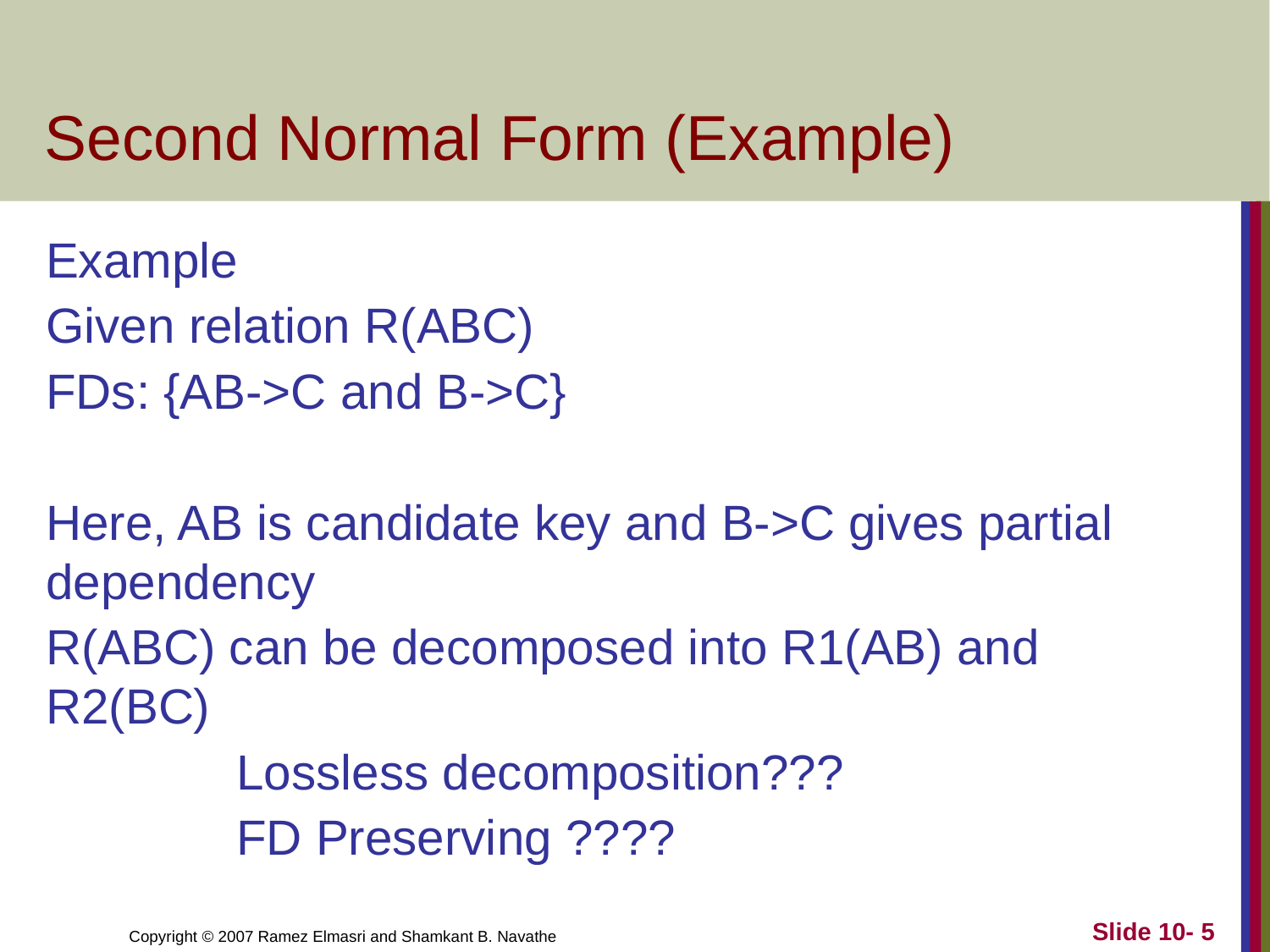

# Second Normal Form (Example)
Example
Given relation R(ABC)
FDs: {AB->C and B->C}

Here, AB is candidate key and B->C gives partial dependency
R(ABC) can be decomposed into R1(AB) and R2(BC)
Lossless decomposition???
FD Preserving ????

Slide 10- 5